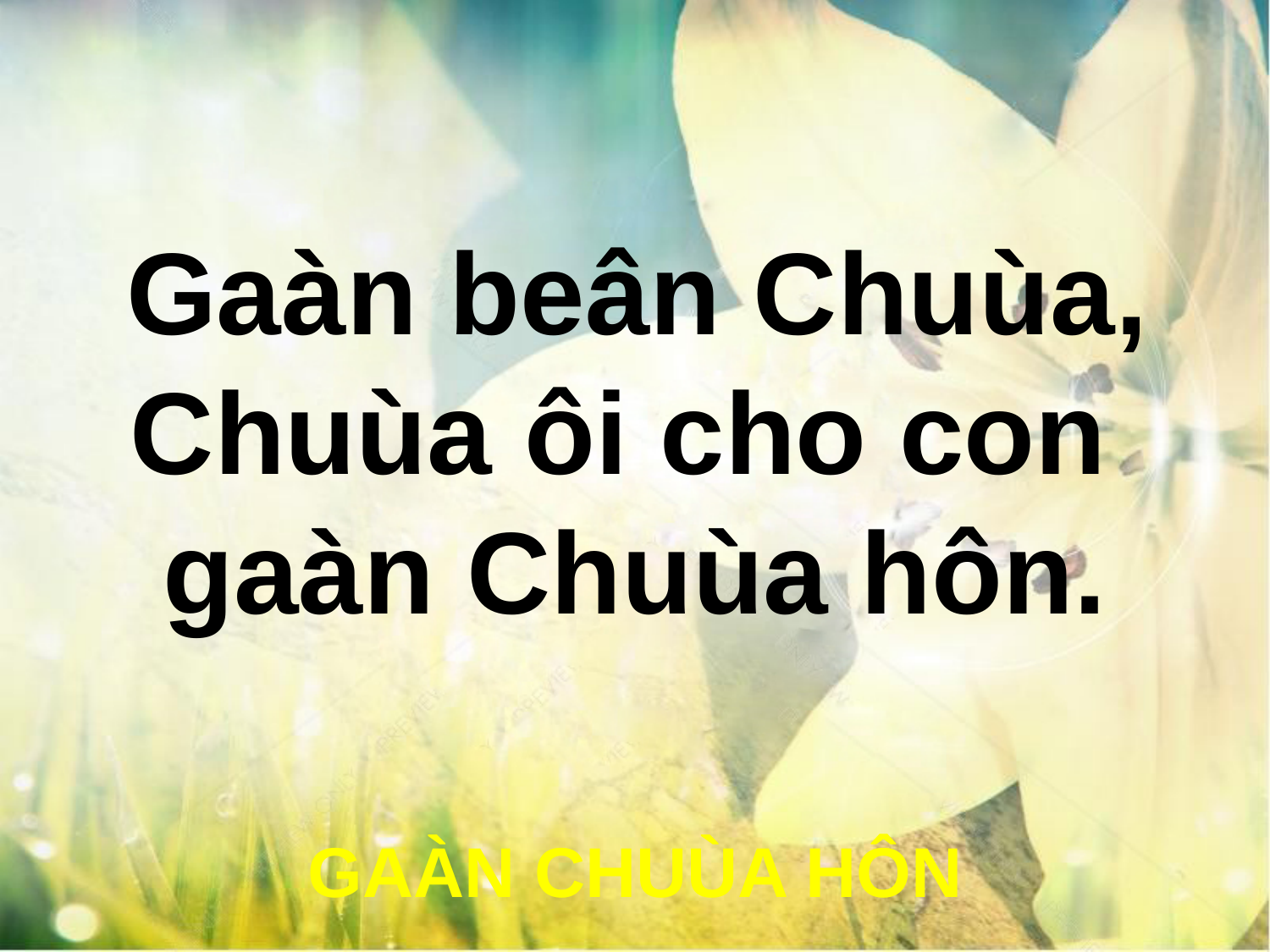

Gaàn beân Chuùa,
Chuùa ôi cho con
gaàn Chuùa hôn.
GAÀN CHUÙA HÔN